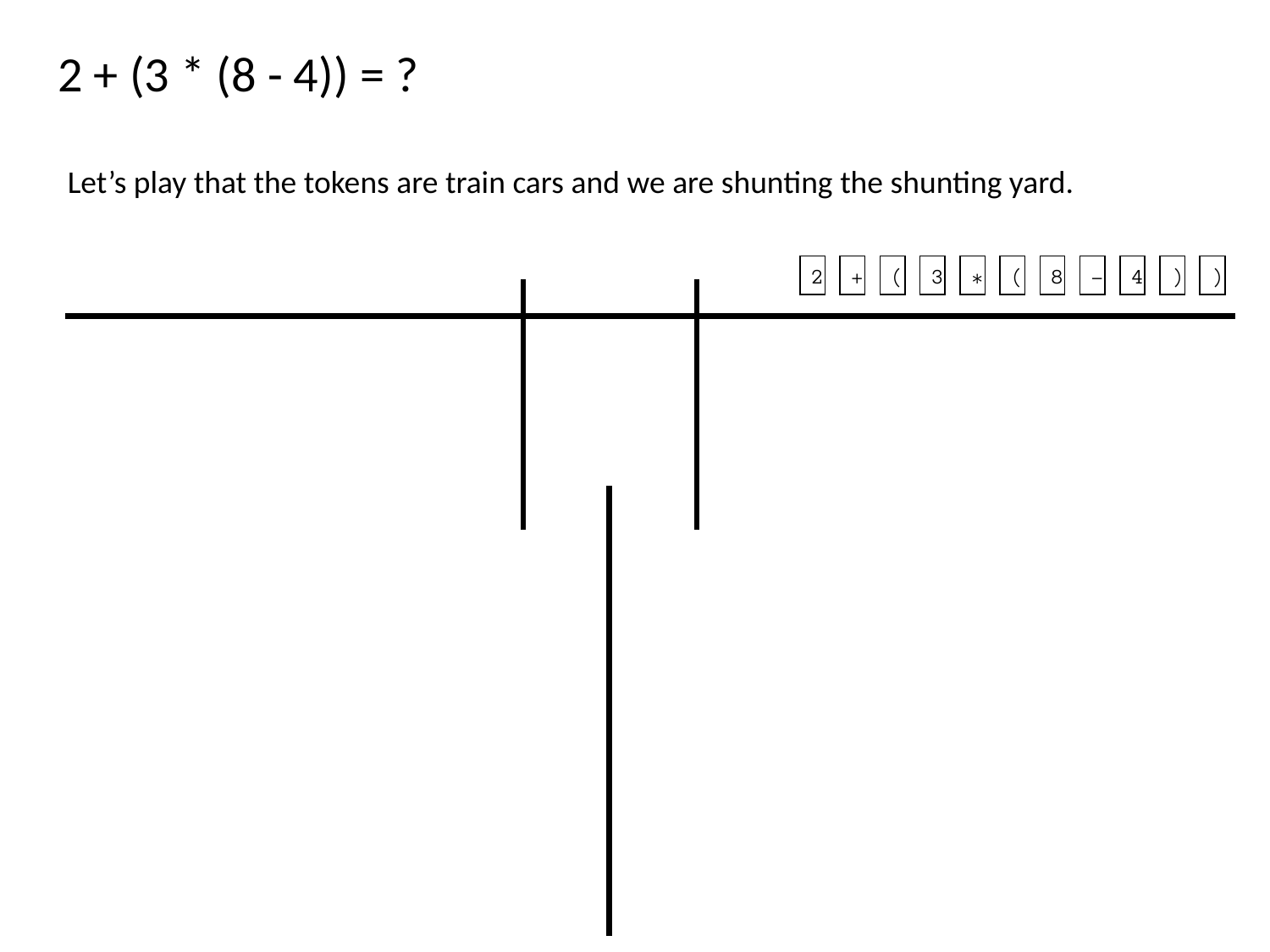

2 + (3 * (8 - 4)) = ?
Let’s play that the tokens are train cars and we are shunting the shunting yard.
2
+
(
3
*
(
8
-
4
)
)